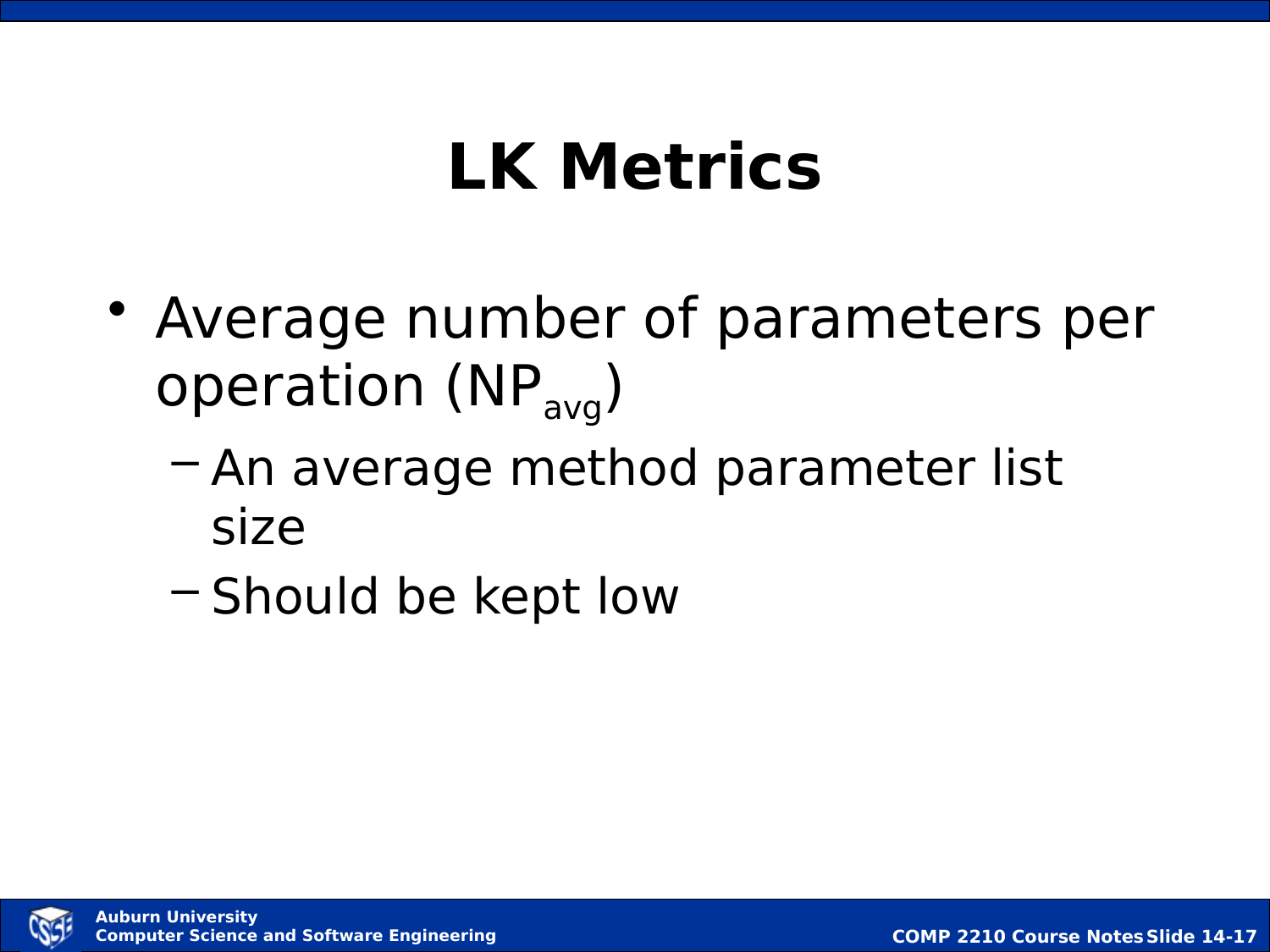

# LK Metrics
Average number of parameters per operation (NPavg)
An average method parameter list size
Should be kept low